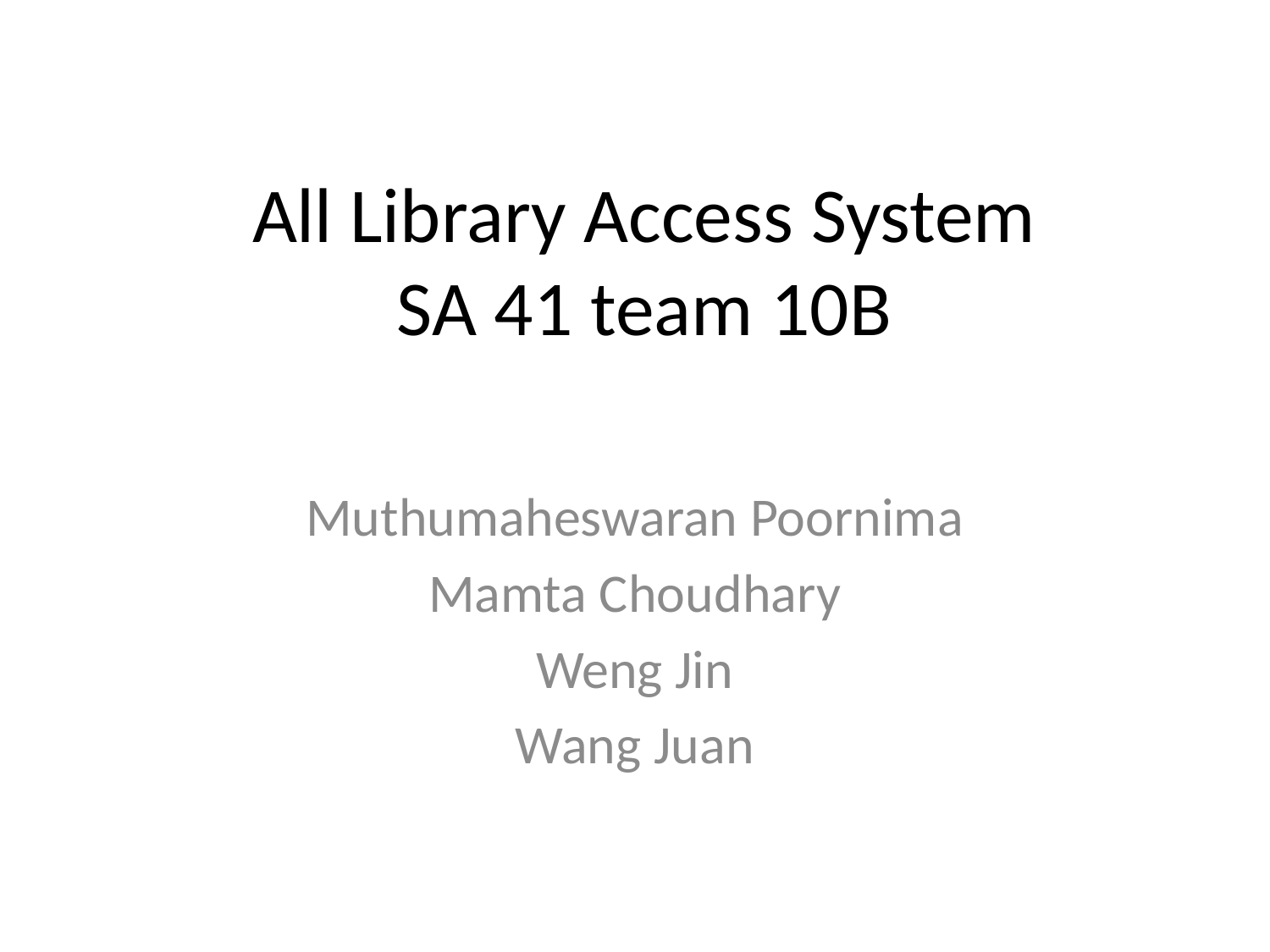

# All Library Access System SA 41 team 10B
Muthumaheswaran Poornima
Mamta Choudhary
Weng Jin
Wang Juan